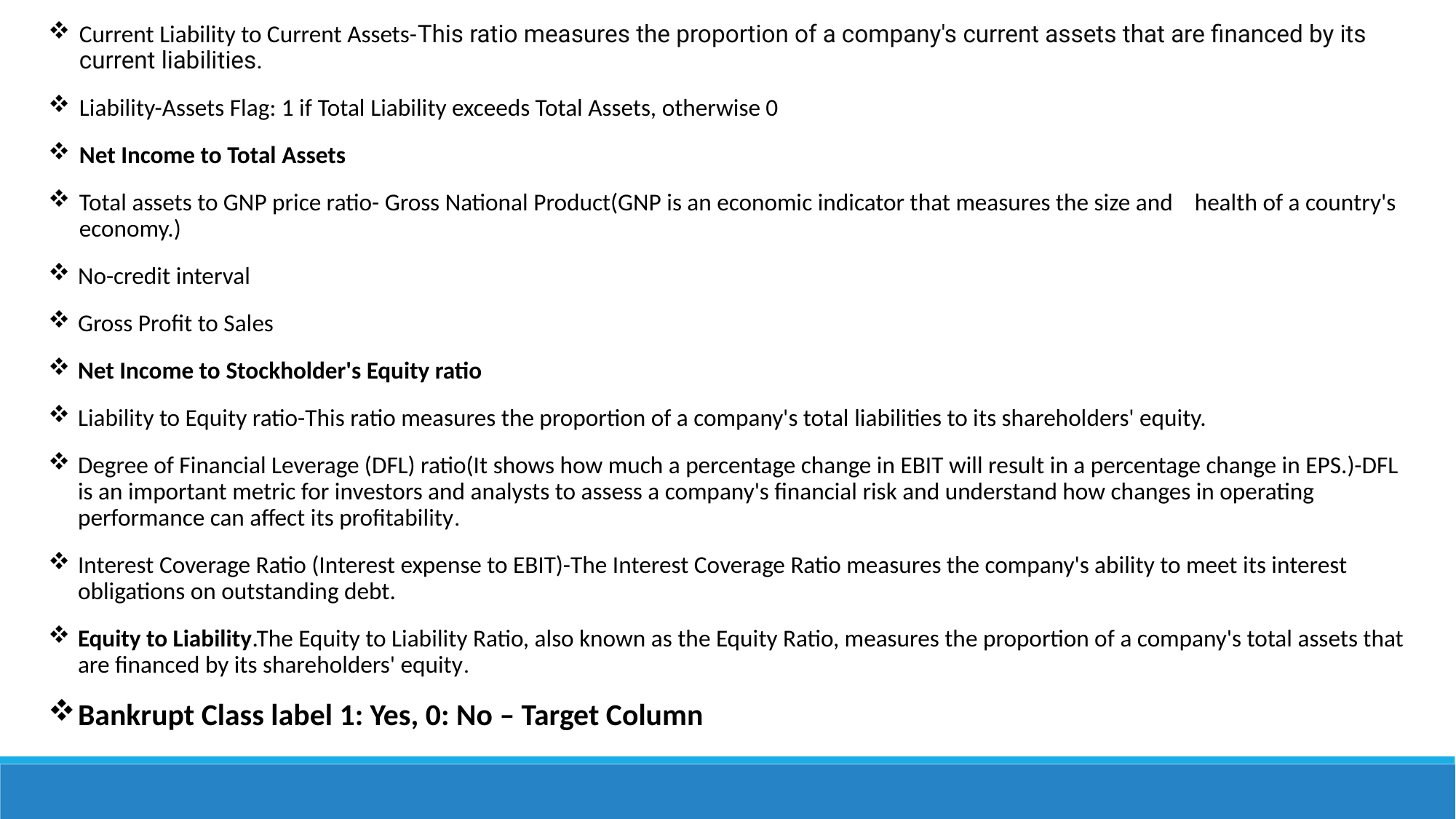

Current Liability to Current Assets-This ratio measures the proportion of a company's current assets that are financed by its current liabilities.
Liability-Assets Flag: 1 if Total Liability exceeds Total Assets, otherwise 0
Net Income to Total Assets
Total assets to GNP price ratio- Gross National Product(GNP is an economic indicator that measures the size and    health of a country's economy.)
No-credit interval
Gross Profit to Sales
Net Income to Stockholder's Equity ratio
Liability to Equity ratio-This ratio measures the proportion of a company's total liabilities to its shareholders' equity.
Degree of Financial Leverage (DFL) ratio(It shows how much a percentage change in EBIT will result in a percentage change in EPS.)-DFL is an important metric for investors and analysts to assess a company's financial risk and understand how changes in operating performance can affect its profitability.
Interest Coverage Ratio (Interest expense to EBIT)-The Interest Coverage Ratio measures the company's ability to meet its interest obligations on outstanding debt.
Equity to Liability.The Equity to Liability Ratio, also known as the Equity Ratio, measures the proportion of a company's total assets that are financed by its shareholders' equity.
Bankrupt Class label 1: Yes, 0: No – Target Column